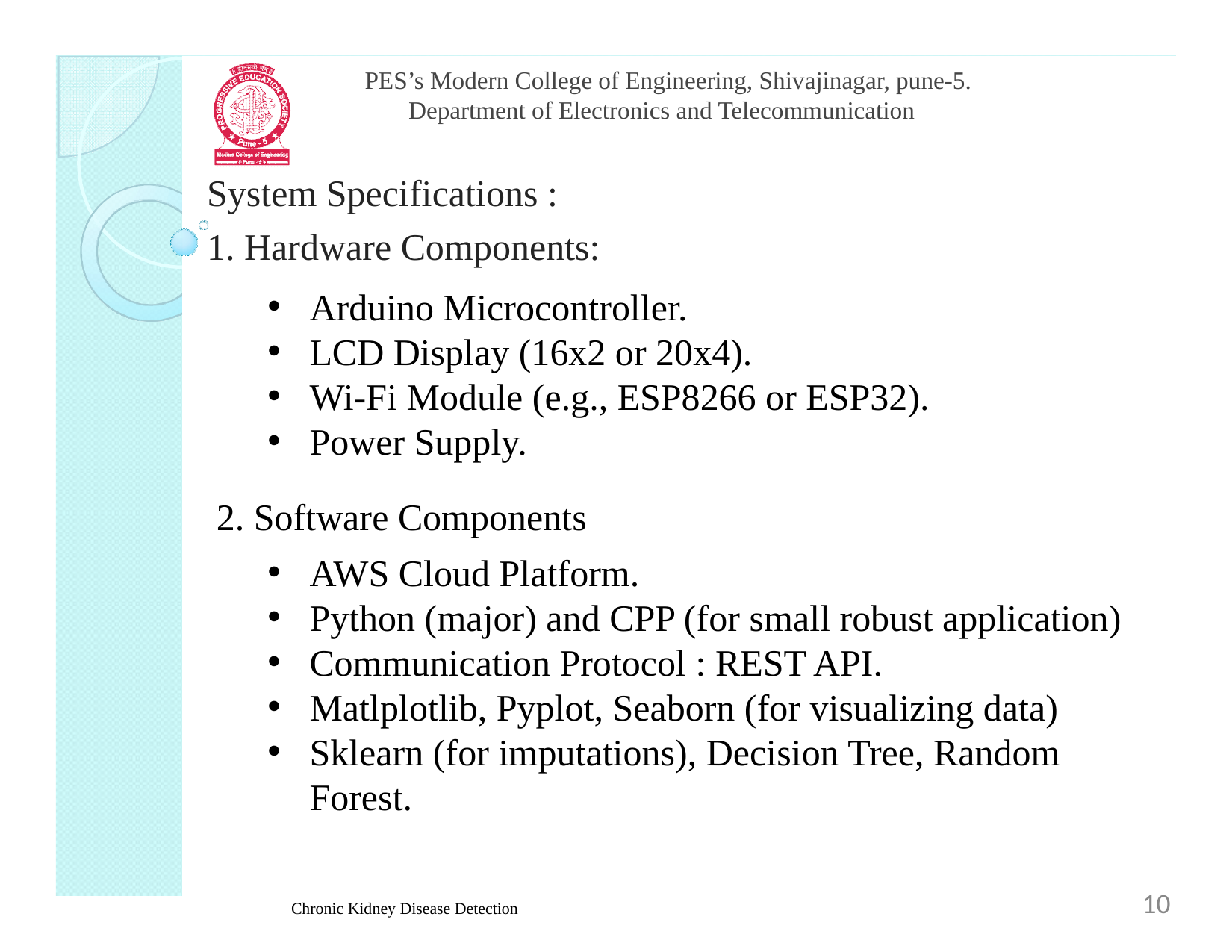

PES’s Modern College of Engineering, Shivajinagar, pune-5.
Department of Electronics and Telecommunication

System Specifications :
1. Hardware Components:
Arduino Microcontroller.
LCD Display (16x2 or 20x4).
Wi-Fi Module (e.g., ESP8266 or ESP32).
Power Supply.
2. Software Components
AWS Cloud Platform.
Python (major) and CPP (for small robust application)
Communication Protocol : REST API.
Matlplotlib, Pyplot, Seaborn (for visualizing data)
Sklearn (for imputations), Decision Tree, Random Forest.
10
Chronic Kidney Disease Detection